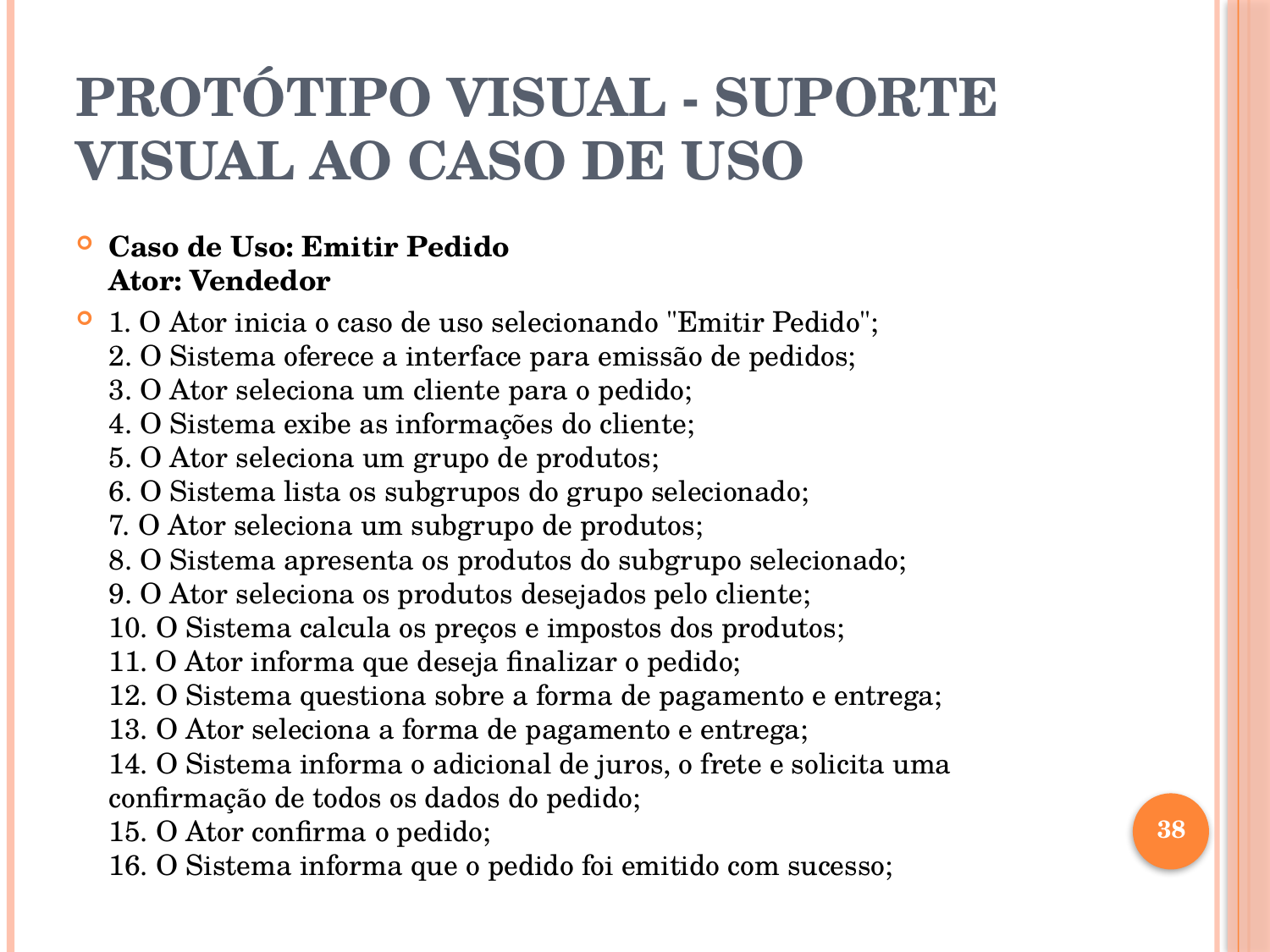

# Protótipo Visual - Suporte Visual ao Caso de Uso
Caso de Uso: Emitir Pedido
Ator: Vendedor
1. O Ator inicia o caso de uso selecionando "Emitir Pedido";
2. O Sistema oferece a interface para emissão de pedidos;
3. O Ator seleciona um cliente para o pedido;
4. O Sistema exibe as informações do cliente;
5. O Ator seleciona um grupo de produtos;
6. O Sistema lista os subgrupos do grupo selecionado;
7. O Ator seleciona um subgrupo de produtos;
8. O Sistema apresenta os produtos do subgrupo selecionado;
9. O Ator seleciona os produtos desejados pelo cliente;
10. O Sistema calcula os preços e impostos dos produtos;
11. O Ator informa que deseja finalizar o pedido;
12. O Sistema questiona sobre a forma de pagamento e entrega;
13. O Ator seleciona a forma de pagamento e entrega;
14. O Sistema informa o adicional de juros, o frete e solicita uma confirmação de todos os dados do pedido;
15. O Ator confirma o pedido;
16. O Sistema informa que o pedido foi emitido com sucesso;
38